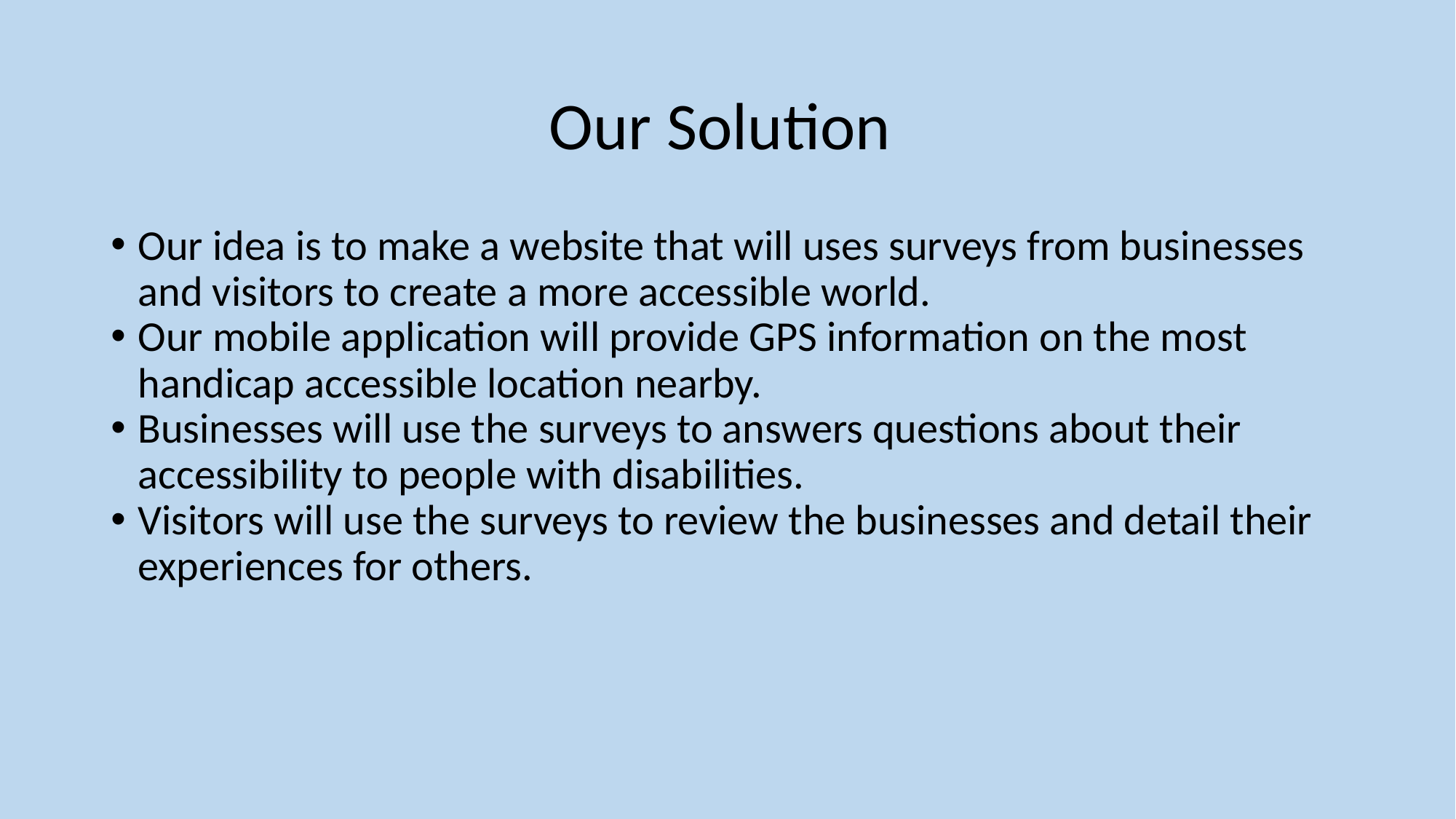

Our Solution
Our idea is to make a website that will uses surveys from businesses and visitors to create a more accessible world.
Our mobile application will provide GPS information on the most handicap accessible location nearby.
Businesses will use the surveys to answers questions about their accessibility to people with disabilities.
Visitors will use the surveys to review the businesses and detail their experiences for others.